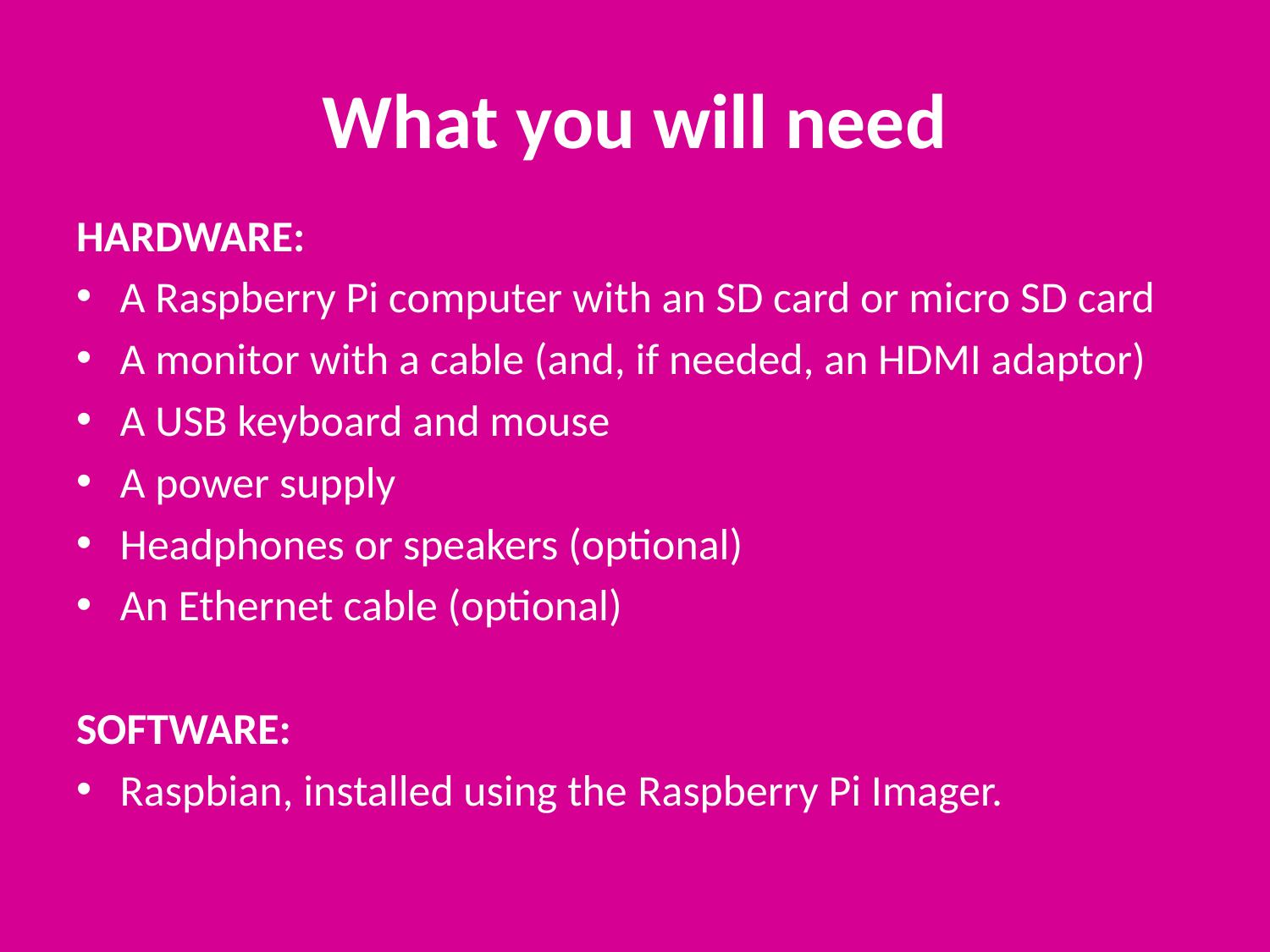

# What you will need
HARDWARE:
A Raspberry Pi computer with an SD card or micro SD card
A monitor with a cable (and, if needed, an HDMI adaptor)
A USB keyboard and mouse
A power supply
Headphones or speakers (optional)
An Ethernet cable (optional)

SOFTWARE:
Raspbian, installed using the Raspberry Pi Imager.